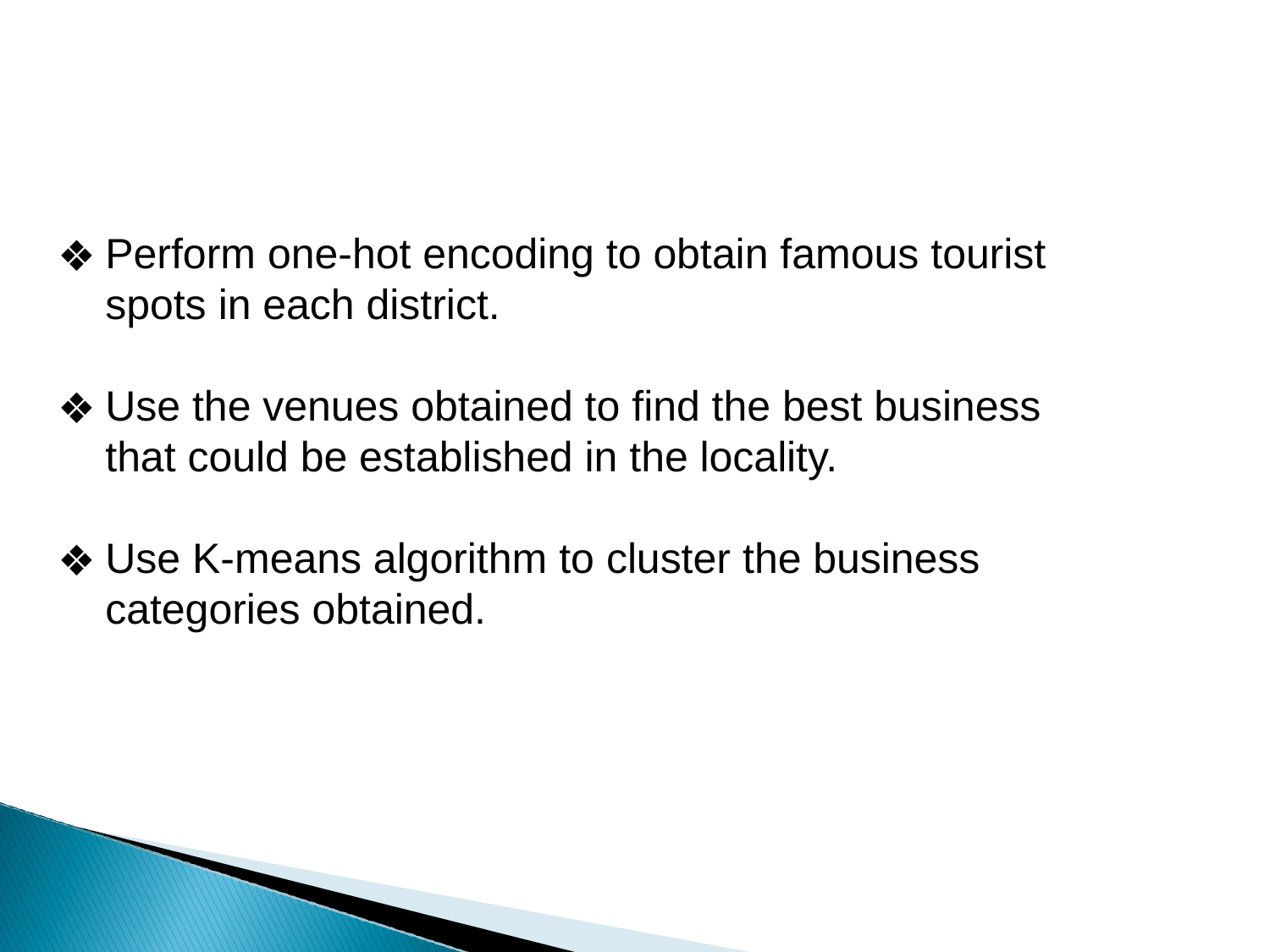

Perform one-hot encoding to obtain famous tourist  spots in each district.
Use the venues obtained to find the best business  that could be established in the locality.
Use K-means algorithm to cluster the business  categories obtained.